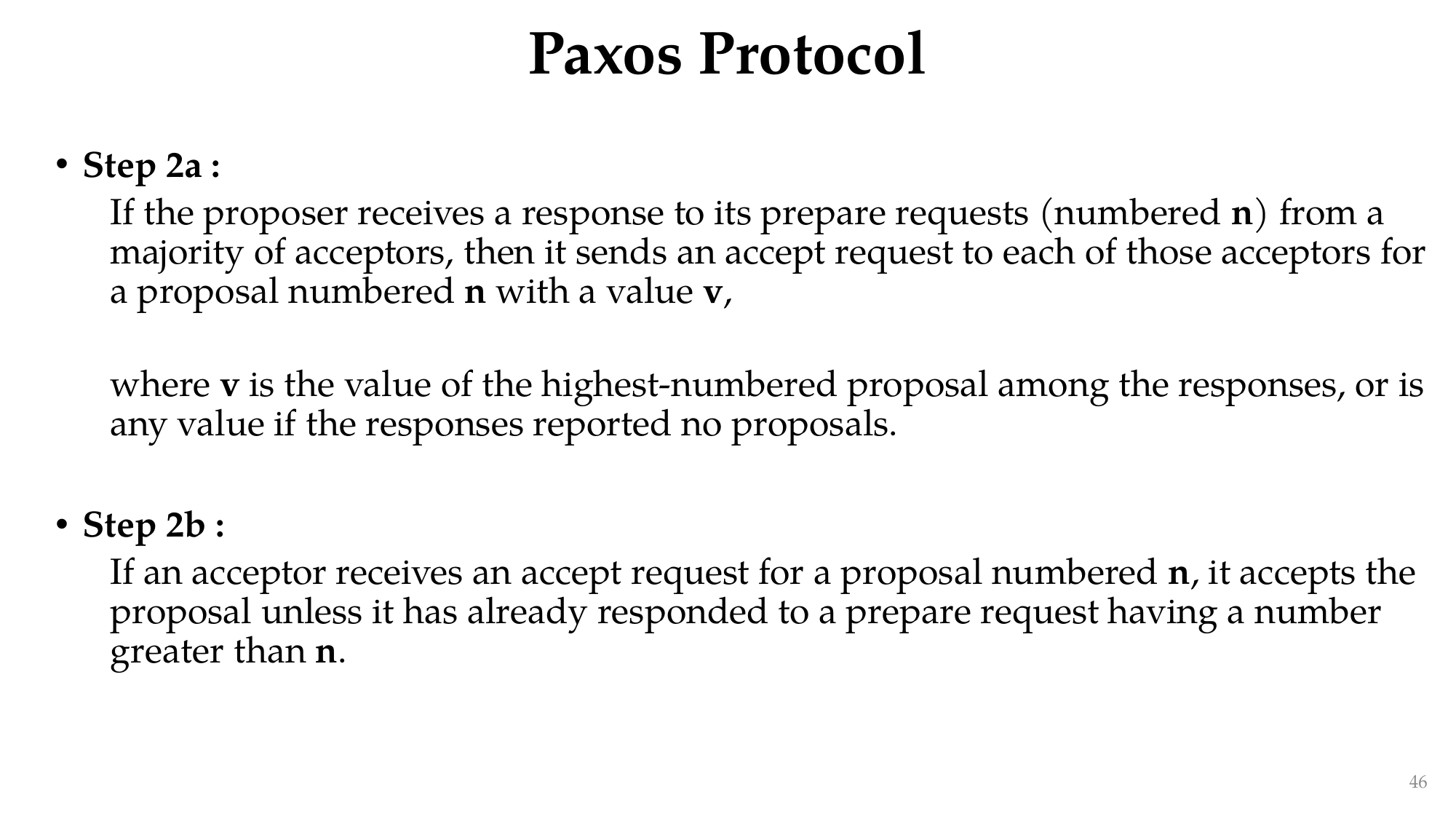

# Paxos Protocol
Step 2a :
If the proposer receives a response to its prepare requests (numbered n) from a majority of acceptors, then it sends an accept request to each of those acceptors for a proposal numbered n with a value v,

where v is the value of the highest-numbered proposal among the responses, or is any value if the responses reported no proposals.

Step 2b :
If an acceptor receives an accept request for a proposal numbered n, it accepts the proposal unless it has already responded to a prepare request having a number greater than n.

46